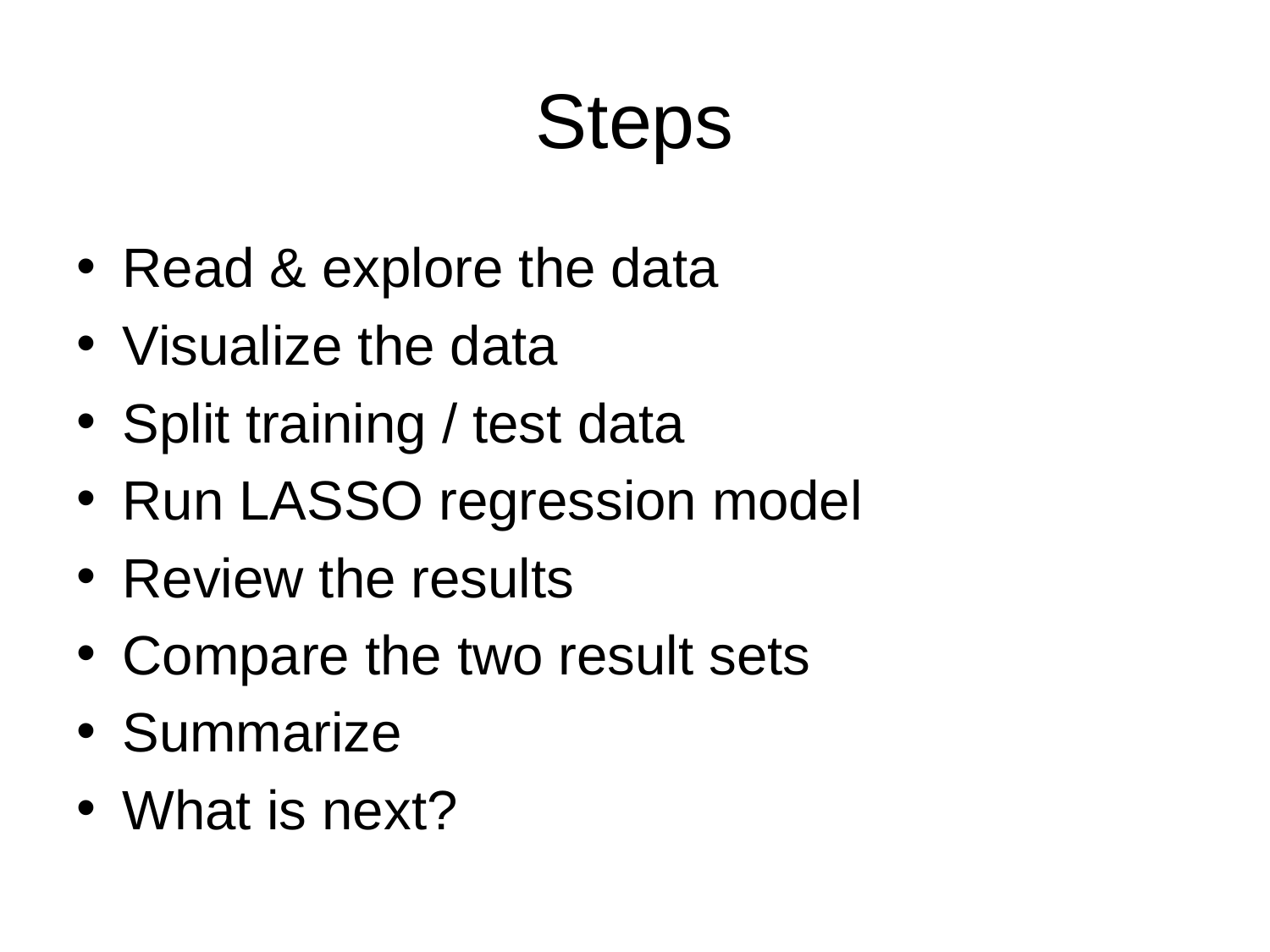

# Steps
Read & explore the data
Visualize the data
Split training / test data
Run LASSO regression model
Review the results
Compare the two result sets
Summarize
What is next?